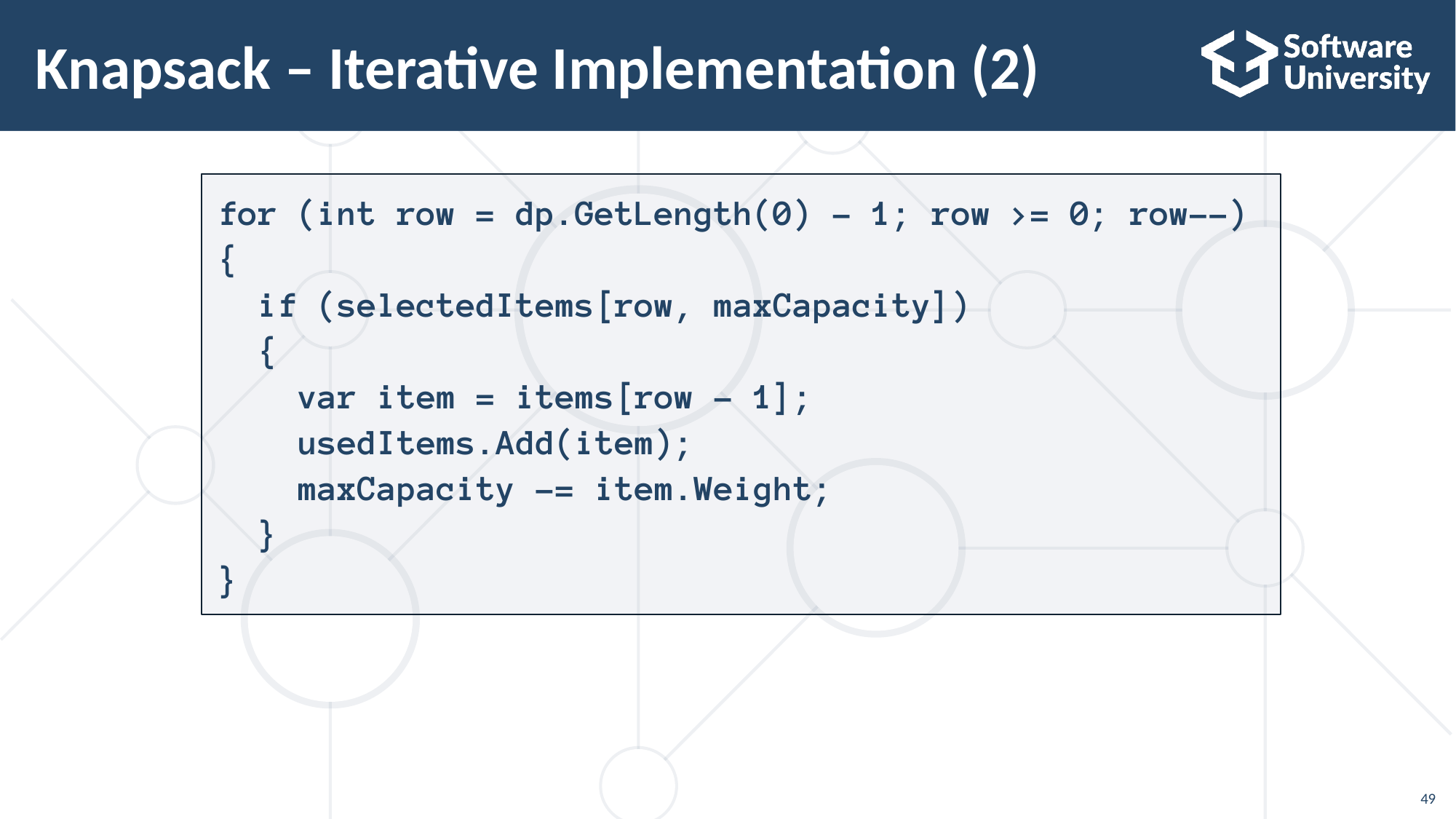

# Knapsack – Iterative Implementation (2)
for (int row = dp.GetLength(0) - 1; row >= 0; row--)
{
  if (selectedItems[row, maxCapacity])
  {
    var item = items[row - 1];
    usedItems.Add(item);
    maxCapacity -= item.Weight;
  }
}
49